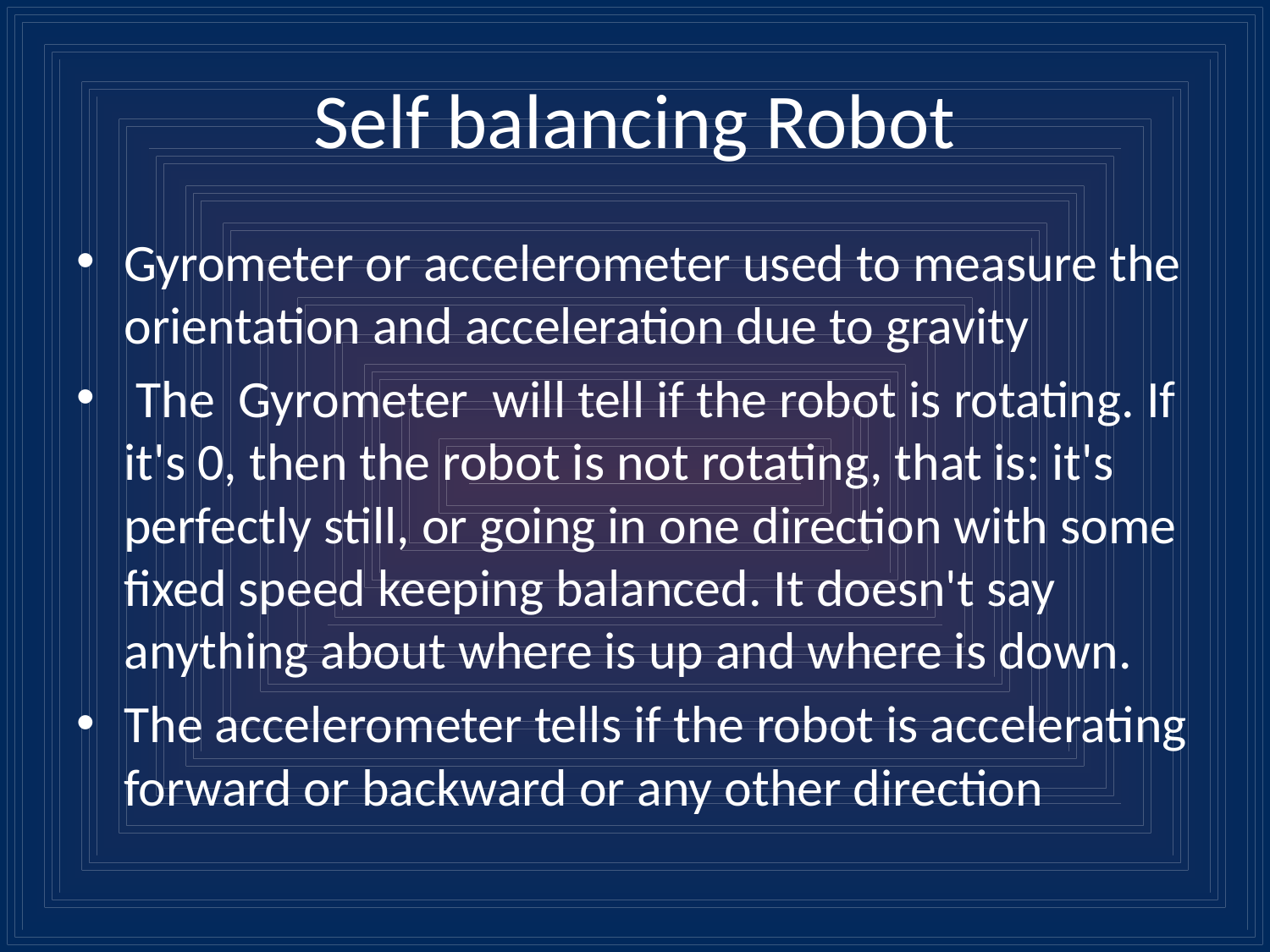

# Self balancing Robot
Gyrometer or accelerometer used to measure the orientation and acceleration due to gravity
 The  Gyrometer  will tell if the robot is rotating. If it's 0, then the robot is not rotating, that is: it's perfectly still, or going in one direction with some fixed speed keeping balanced. It doesn't say anything about where is up and where is down.
The accelerometer tells if the robot is accelerating forward or backward or any other direction